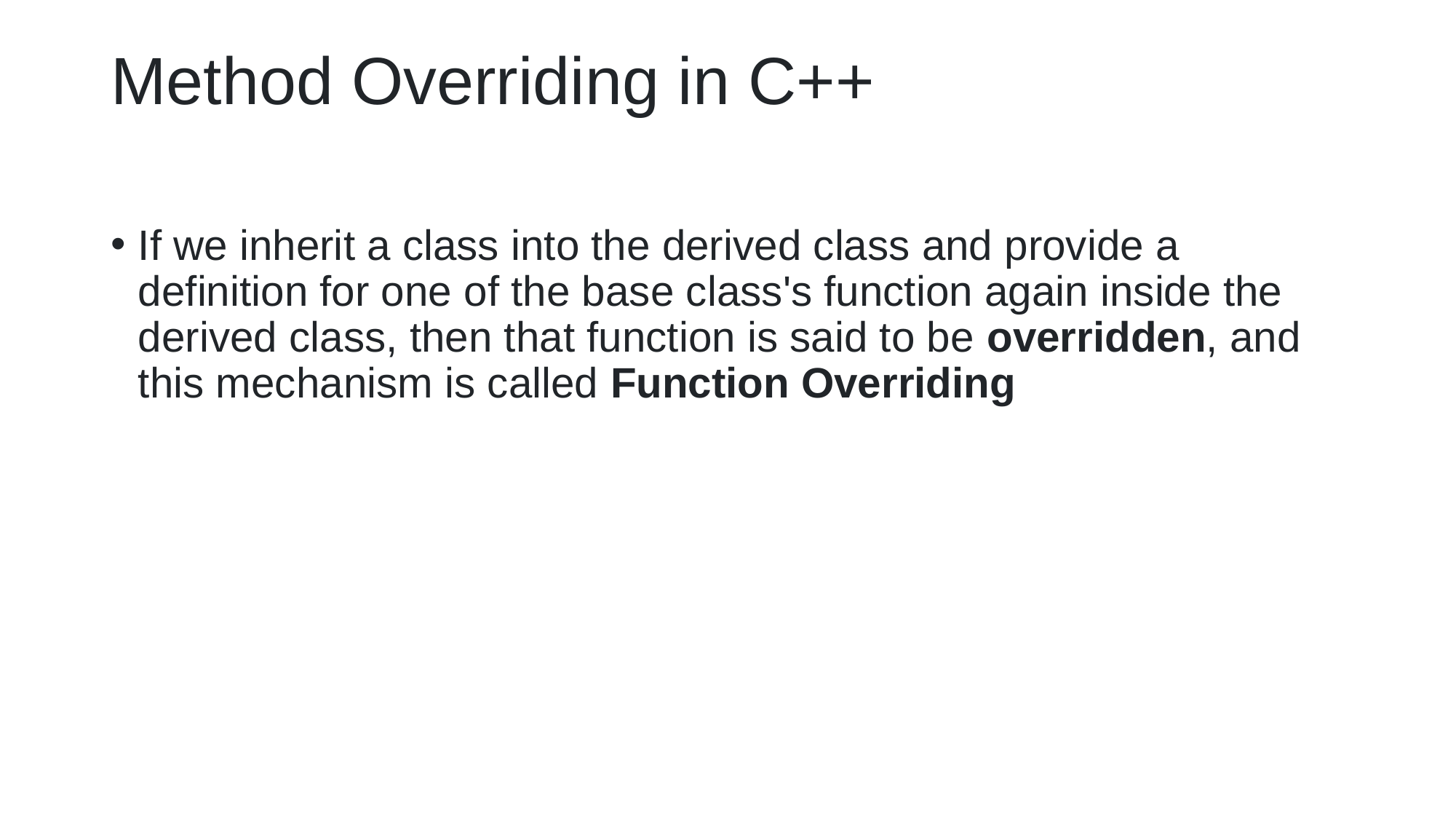

# Method Overriding in C++
If we inherit a class into the derived class and provide a definition for one of the base class's function again inside the derived class, then that function is said to be overridden, and this mechanism is called Function Overriding